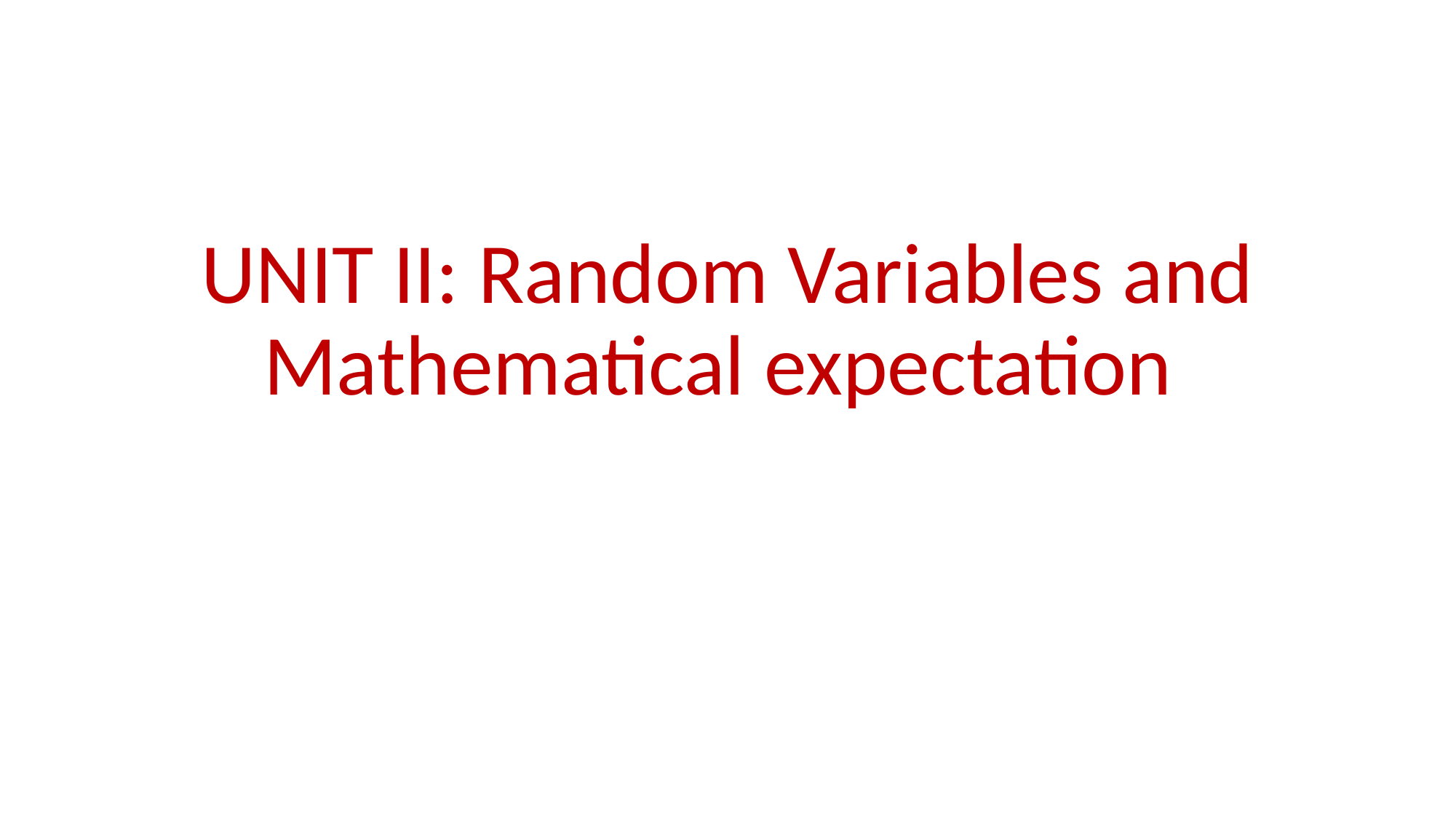

# UNIT II: Random Variables and Mathematical expectation